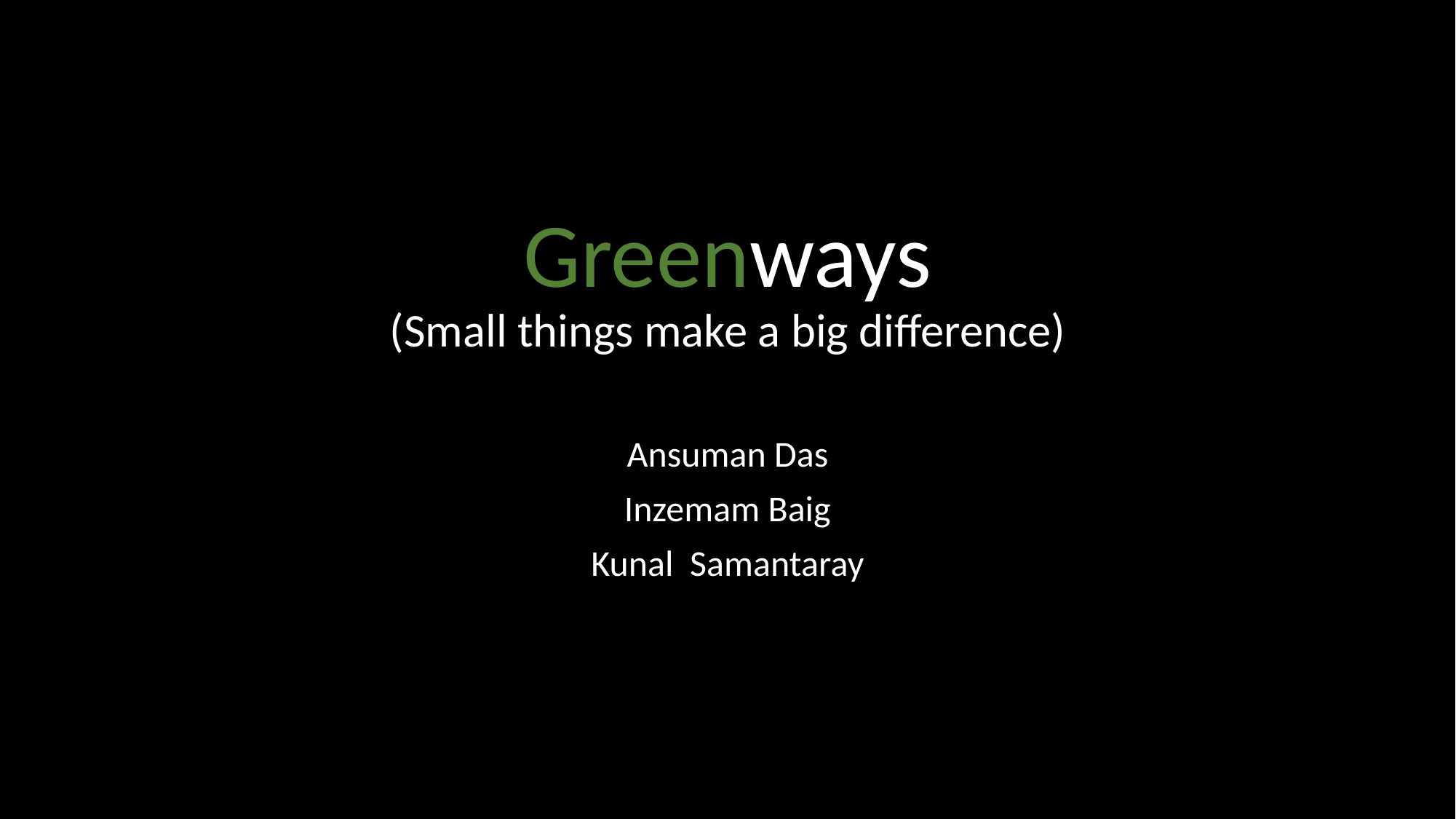

# Greenways (Small things make a big difference)
Ansuman Das
Inzemam Baig
Kunal  Samantaray